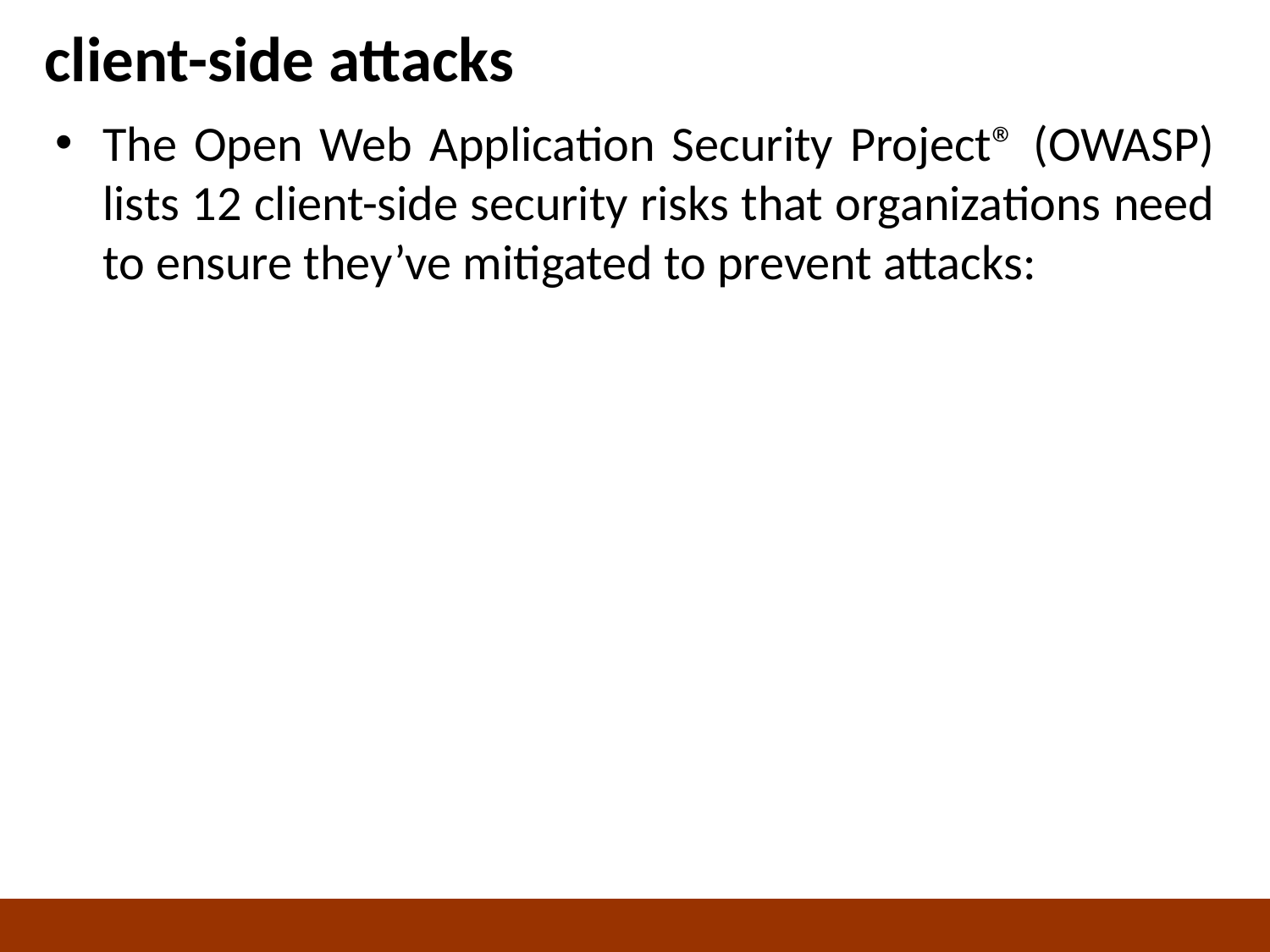

# client-side attacks
The Open Web Application Security Project® (OWASP) lists 12 client-side security risks that organizations need to ensure they’ve mitigated to prevent attacks: